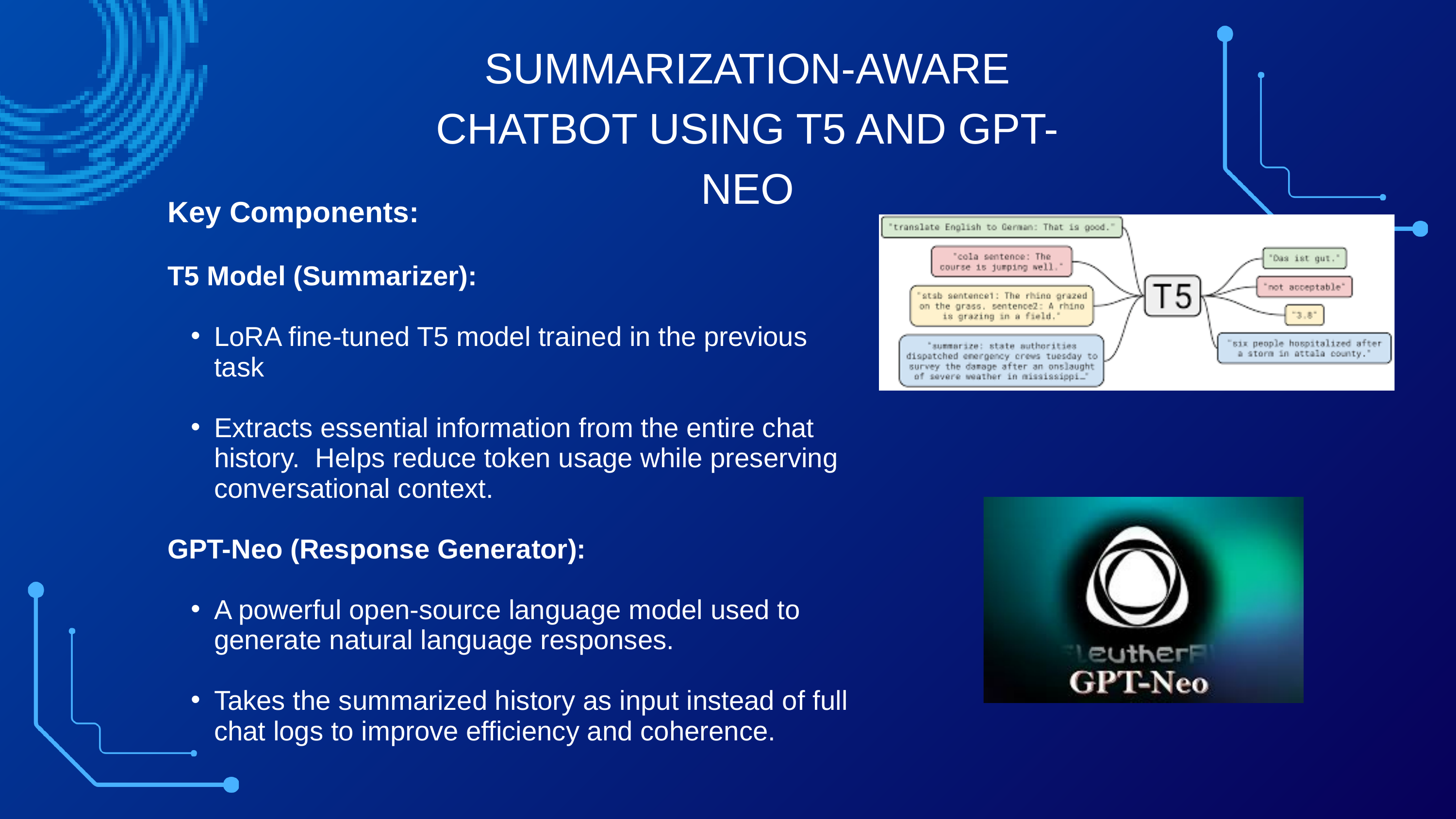

SUMMARIZATION-AWARE CHATBOT USING T5 AND GPT-NEO
Key Components:

T5 Model (Summarizer):

LoRA fine-tuned T5 model trained in the previous task

Extracts essential information from the entire chat history.  Helps reduce token usage while preserving conversational context.

GPT-Neo (Response Generator):

A powerful open-source language model used to generate natural language responses.

Takes the summarized history as input instead of full chat logs to improve efficiency and coherence.